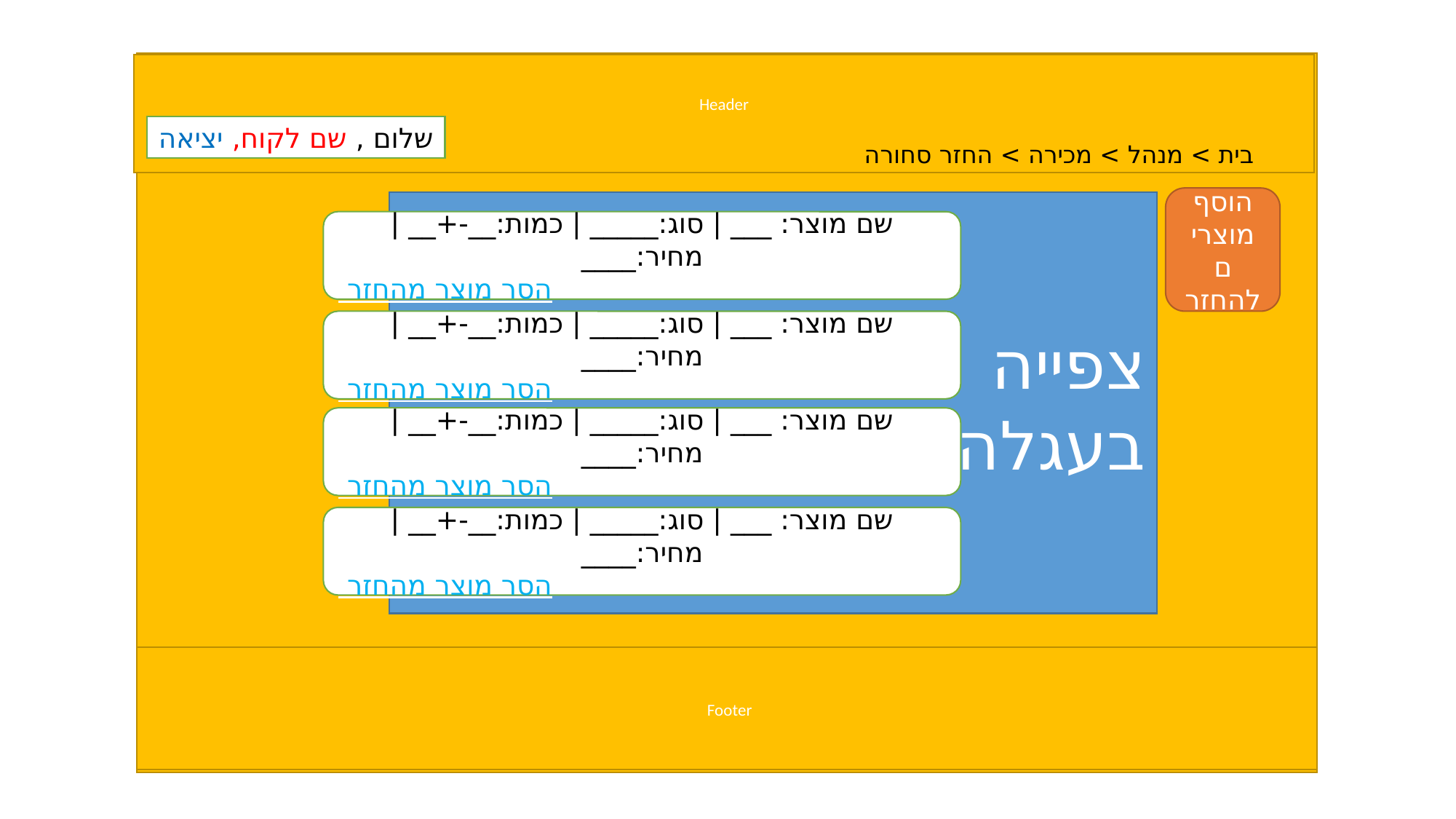

Header

שלום , שם לקוח, יציאה
בית > מנהל > מכירה > החזר סחורה
הוסף מוצרים להחזר
צפייה
בעגלה
שם מוצר: ___ | סוג:_____ | כמות:__-+__ | מחיר:____
הסר מוצר מהחזר
שם מוצר: ___ | סוג:_____ | כמות:__-+__ | מחיר:____
הסר מוצר מהחזר
שם מוצר: ___ | סוג:_____ | כמות:__-+__ | מחיר:____
הסר מוצר מהחזר
שם מוצר: ___ | סוג:_____ | כמות:__-+__ | מחיר:____
הסר מוצר מהחזר
Footer